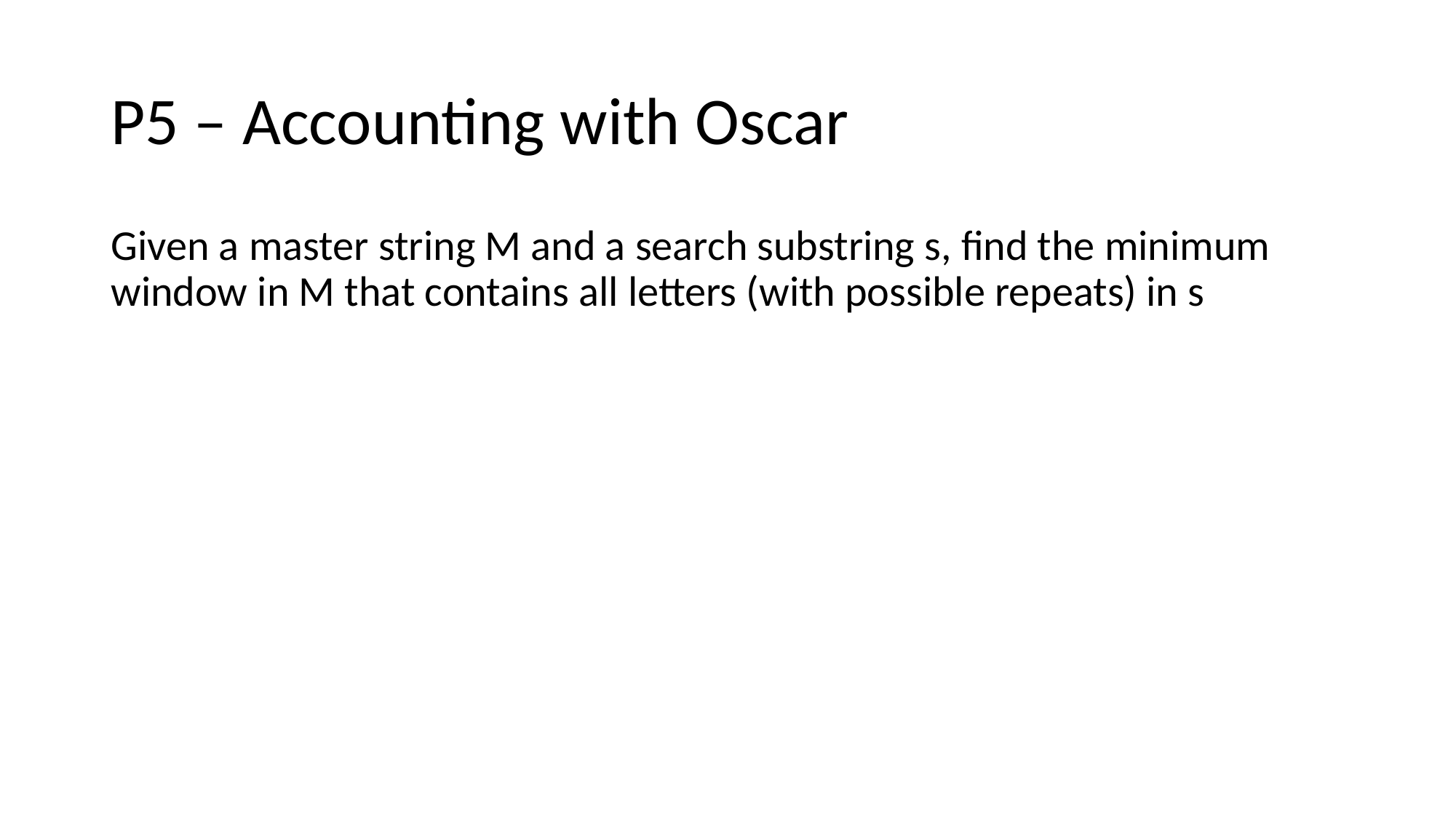

# P5 – Accounting with Oscar
Given a master string M and a search substring s, find the minimum window in M that contains all letters (with possible repeats) in s